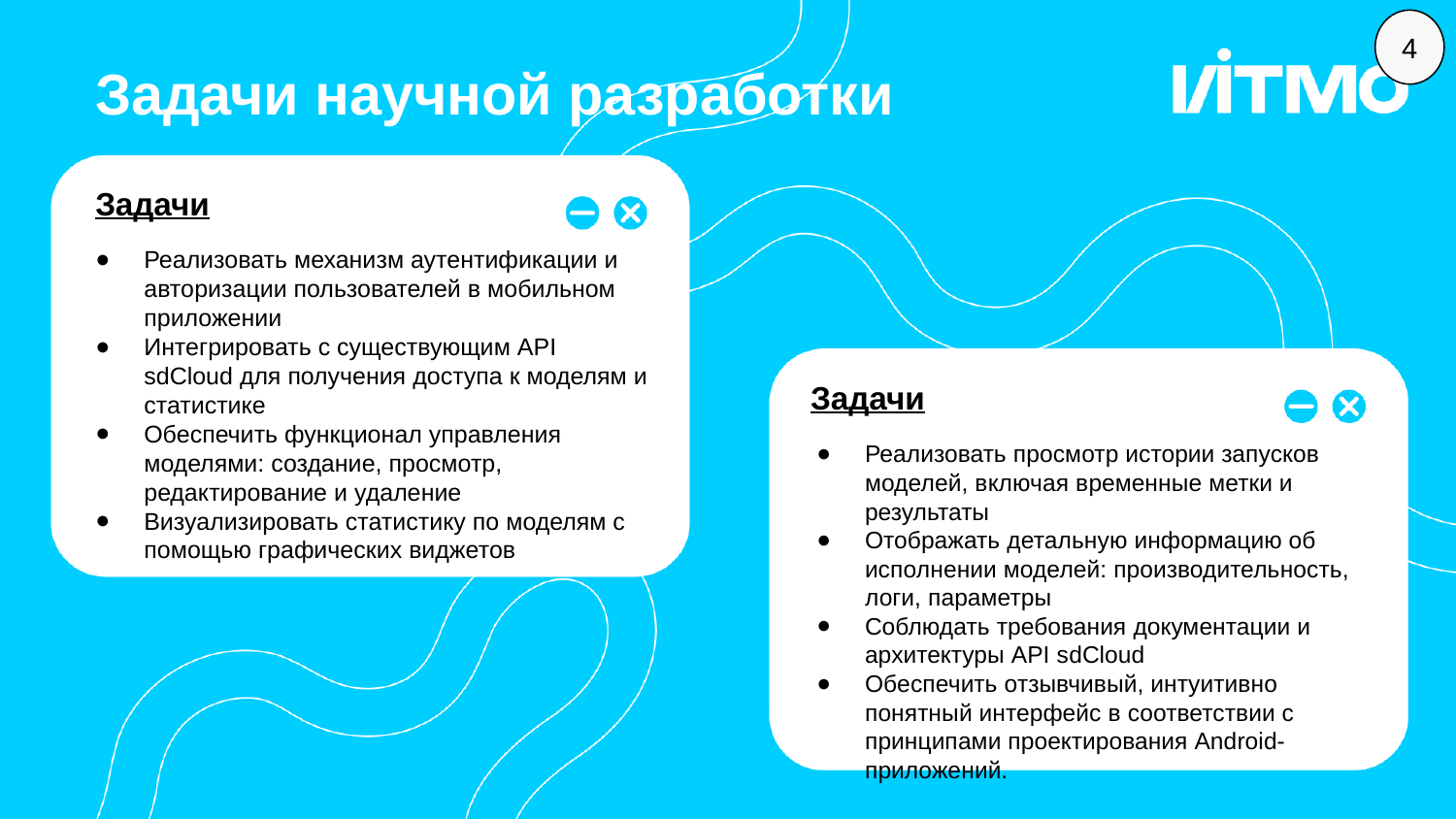

4
# Задачи научной разработки

Задачи
Реализовать механизм аутентификации и авторизации пользователей в мобильном приложении
Интегрировать с существующим API sdCloud для получения доступа к моделям и статистике
Обеспечить функционал управления моделями: создание, просмотр, редактирование и удаление
Визуализировать статистику по моделям с помощью графических виджетов
Задачи
Реализовать просмотр истории запусков моделей, включая временные метки и результаты
Отображать детальную информацию об исполнении моделей: производительность, логи, параметры
Соблюдать требования документации и архитектуры API sdCloud
Обеспечить отзывчивый, интуитивно понятный интерфейс в соответствии с принципами проектирования Android-приложений.